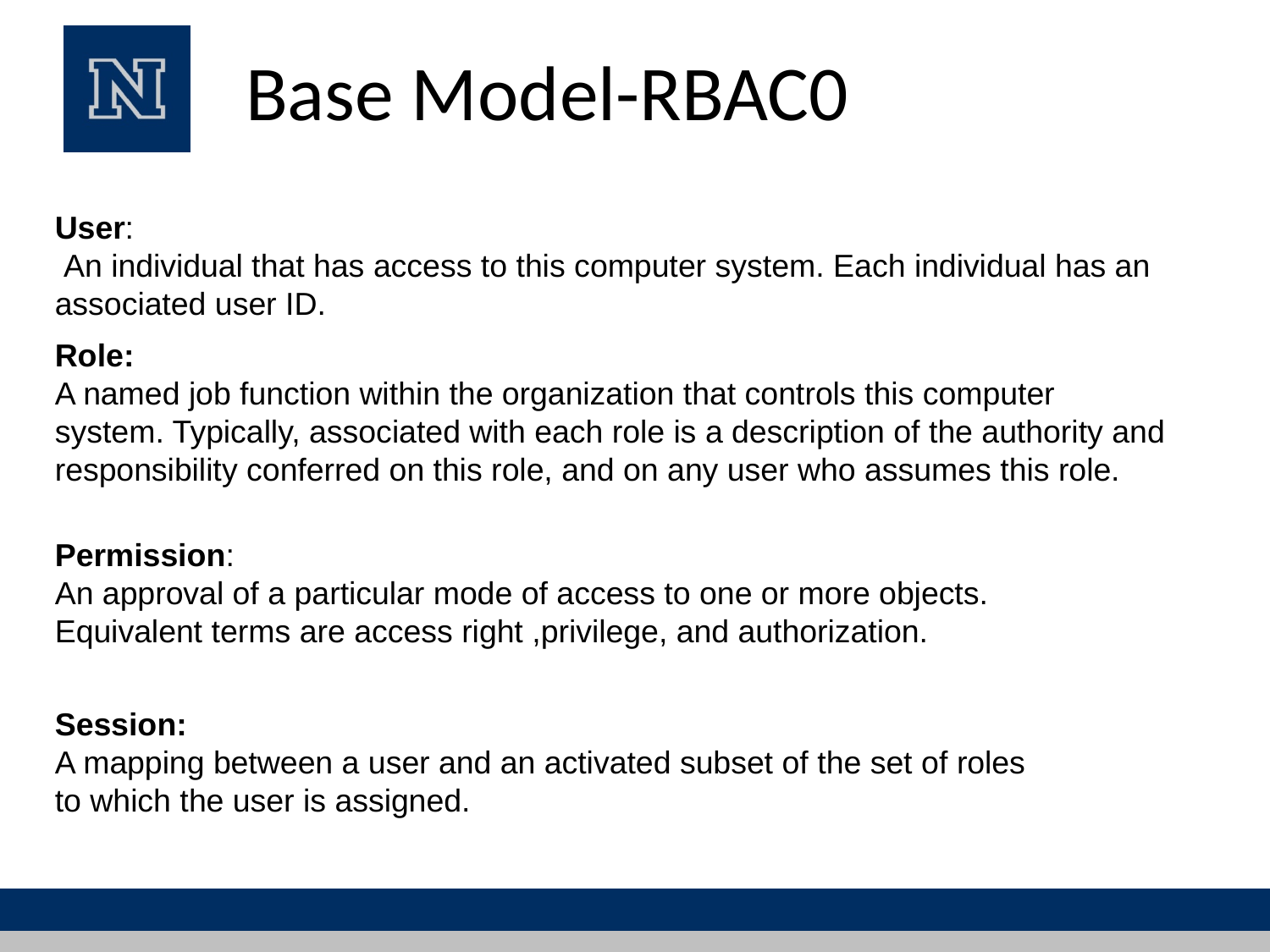

# Base Model-RBAC0
User:
 An individual that has access to this computer system. Each individual has an associated user ID.
Role:
A named job function within the organization that controls this computer
system. Typically, associated with each role is a description of the authority and
responsibility conferred on this role, and on any user who assumes this role.
Permission:
An approval of a particular mode of access to one or more objects.
Equivalent terms are access right ,privilege, and authorization.
Session:
A mapping between a user and an activated subset of the set of roles
to which the user is assigned.